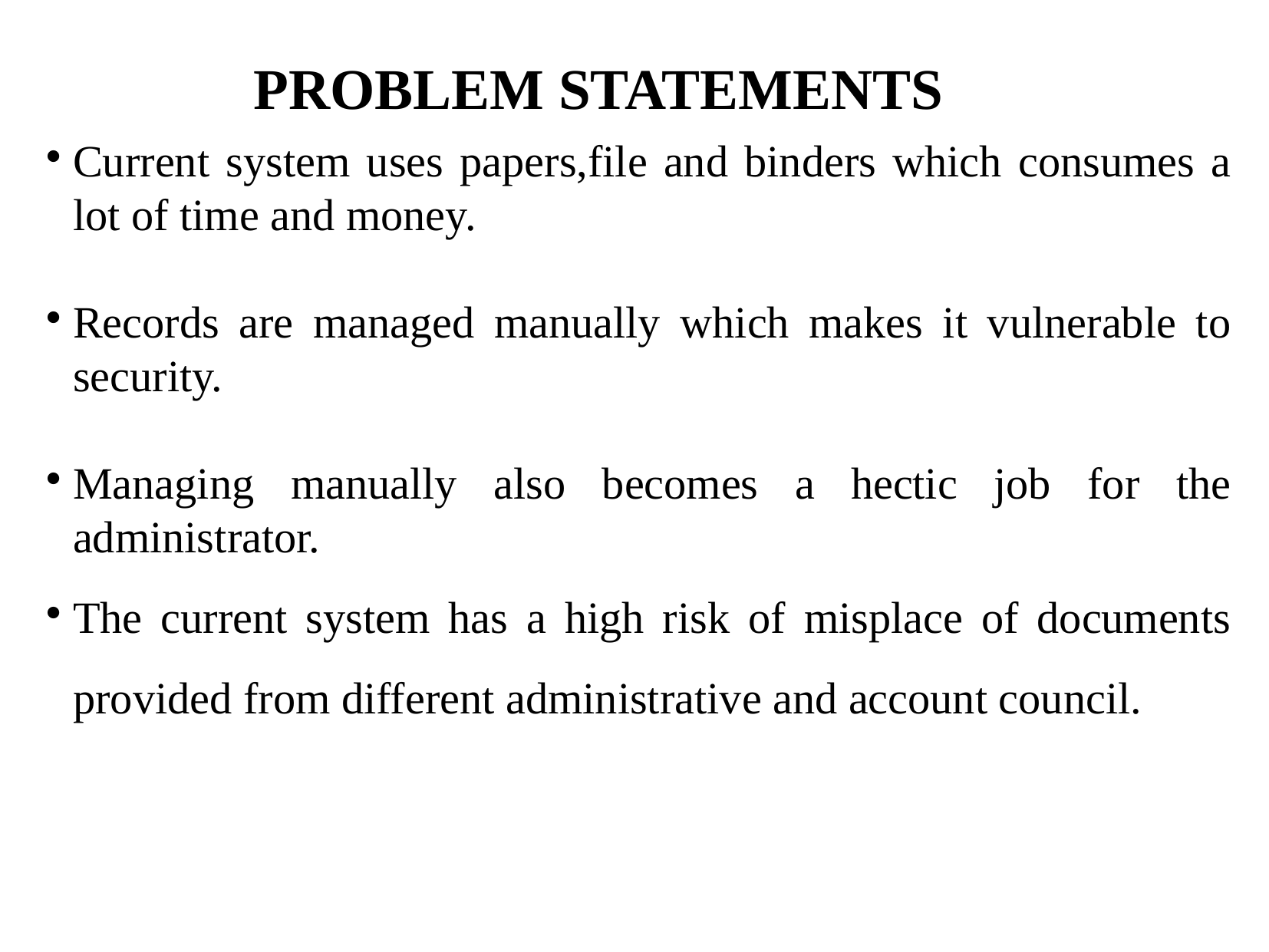

PROBLEM STATEMENTS

Current system uses papers,file and binders which consumes a lot of time and money.

Records are managed manually which makes it vulnerable to security.

Managing manually also becomes a hectic job for the administrator.
The current system has a high risk of misplace of documents provided from different administrative and account council.